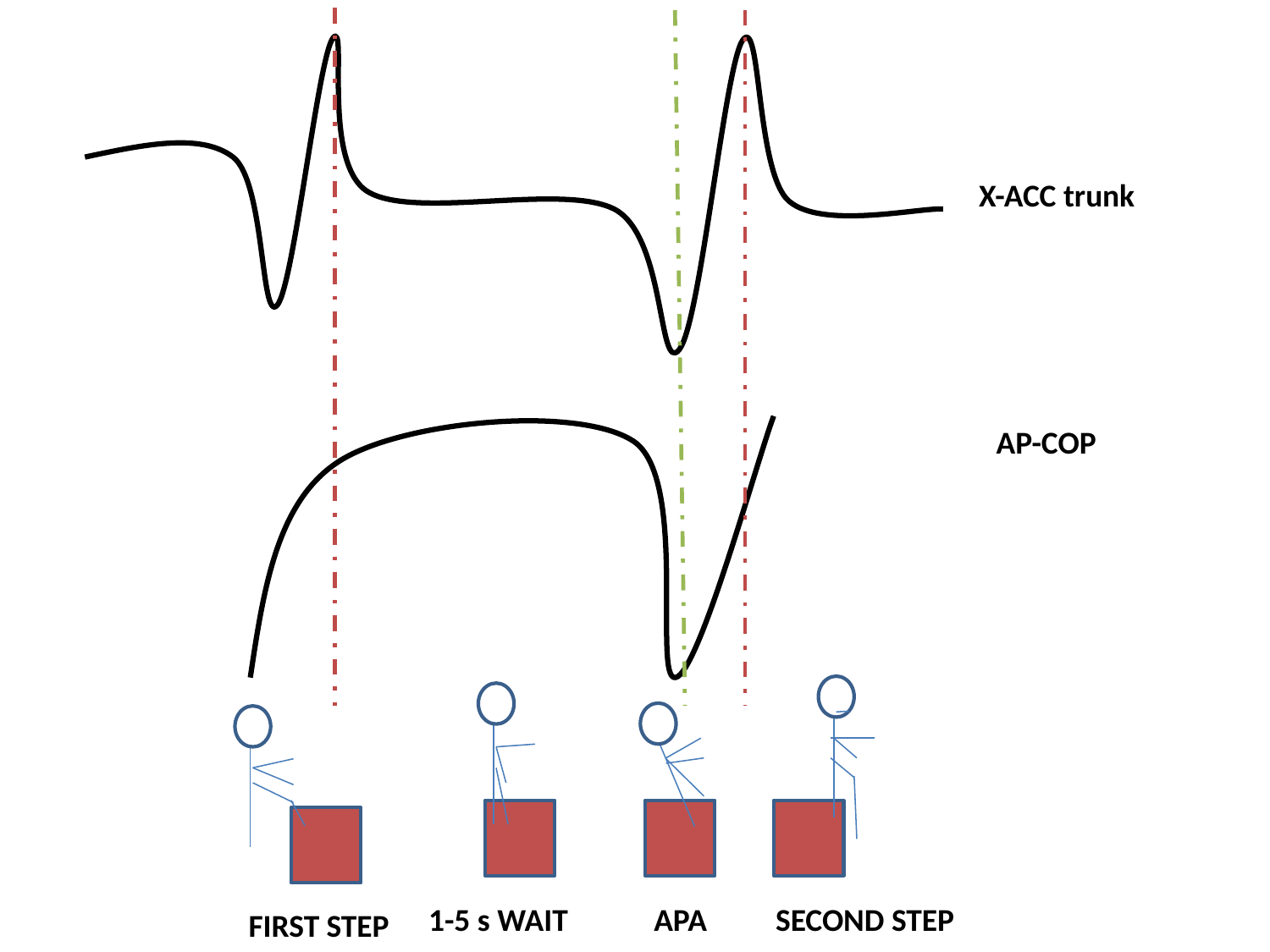

X-ACC trunk

AP-COP

1-5 s WAIT
APA
SECOND STEP
FIRST STEP